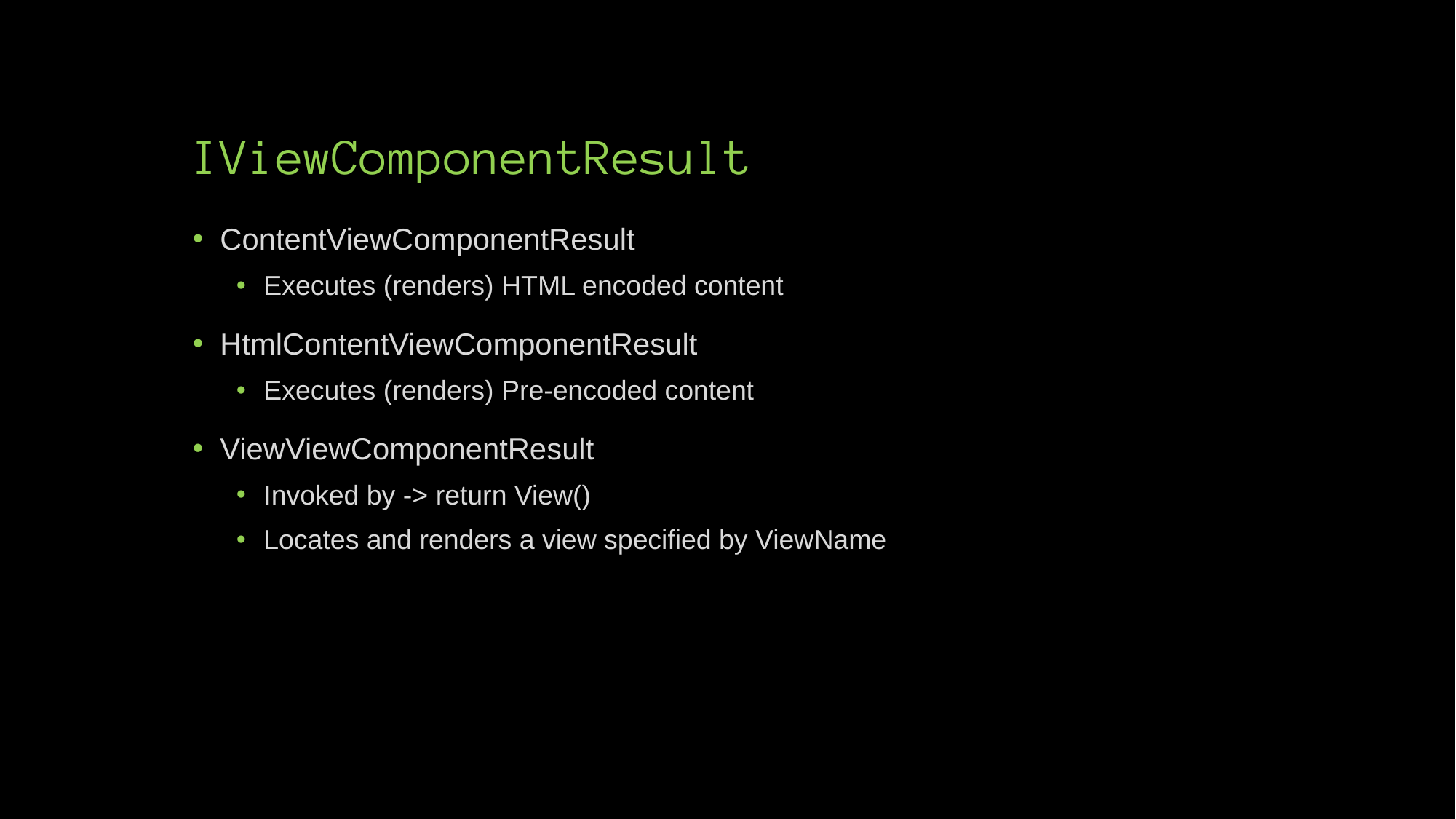

# IViewComponentResult
ContentViewComponentResult
Executes (renders) HTML encoded content
HtmlContentViewComponentResult
Executes (renders) Pre-encoded content
ViewViewComponentResult
Invoked by -> return View()
Locates and renders a view specified by ViewName